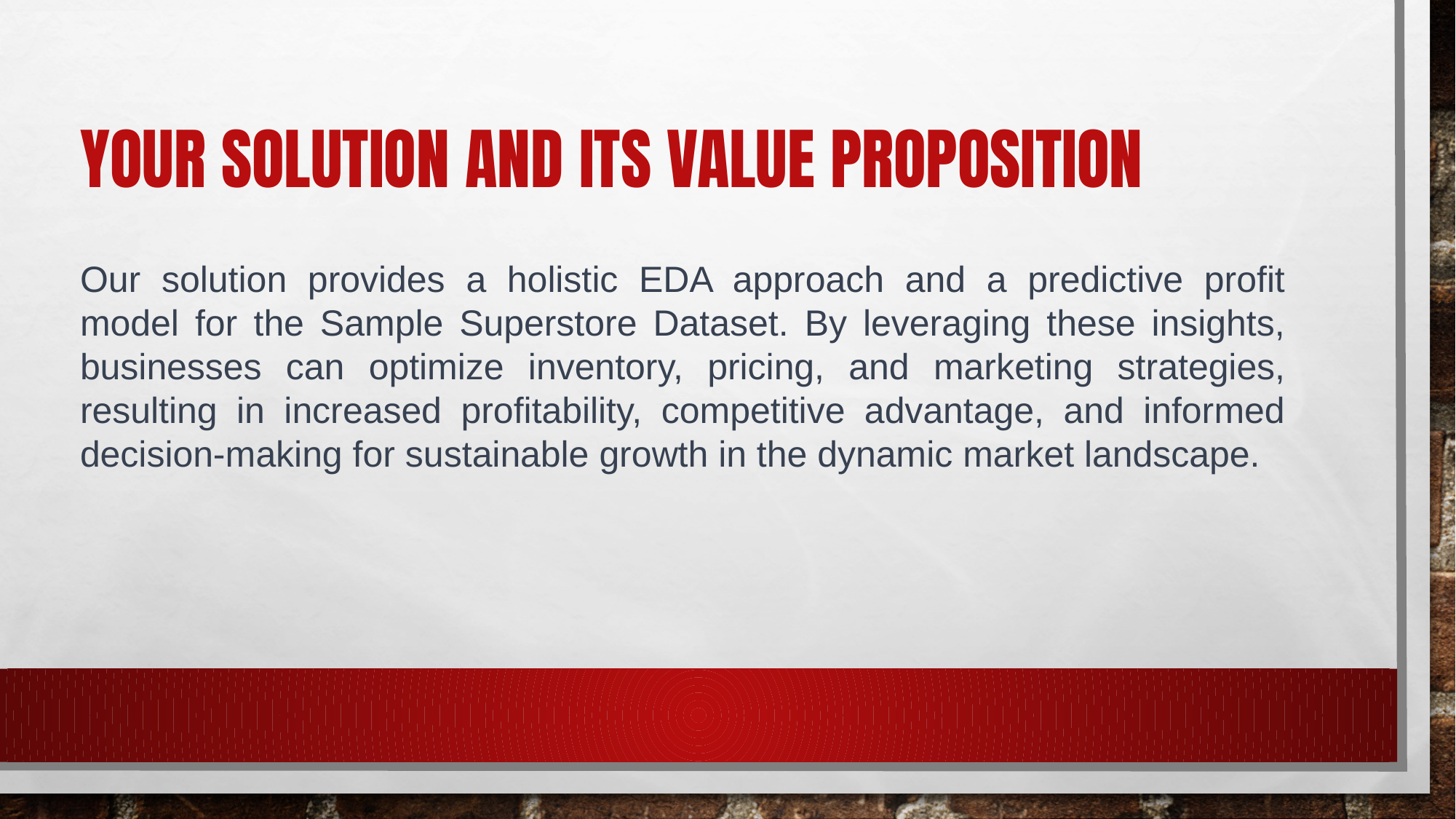

# YOUR SOLUTION AND ITS VALUE PROPOSITION
Our solution provides a holistic EDA approach and a predictive profit model for the Sample Superstore Dataset. By leveraging these insights, businesses can optimize inventory, pricing, and marketing strategies, resulting in increased profitability, competitive advantage, and informed decision-making for sustainable growth in the dynamic market landscape.